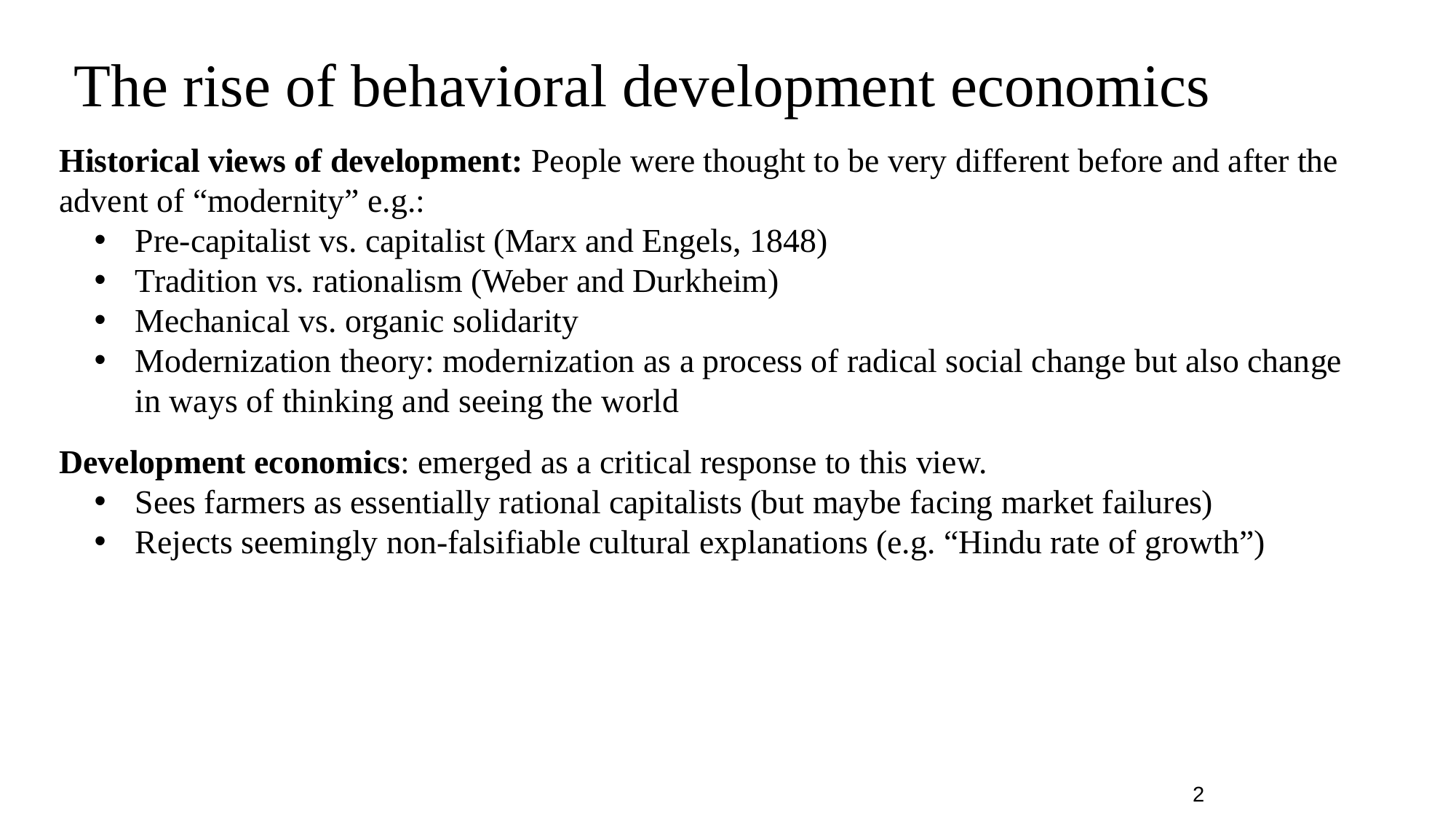

# The rise of behavioral development economics
Historical views of development: People were thought to be very different before and after the advent of “modernity” e.g.:
Pre-capitalist vs. capitalist (Marx and Engels, 1848)
Tradition vs. rationalism (Weber and Durkheim)
Mechanical vs. organic solidarity
Modernization theory: modernization as a process of radical social change but also change in ways of thinking and seeing the world
Development economics: emerged as a critical response to this view.
Sees farmers as essentially rational capitalists (but maybe facing market failures)
Rejects seemingly non-falsifiable cultural explanations (e.g. “Hindu rate of growth”)
2